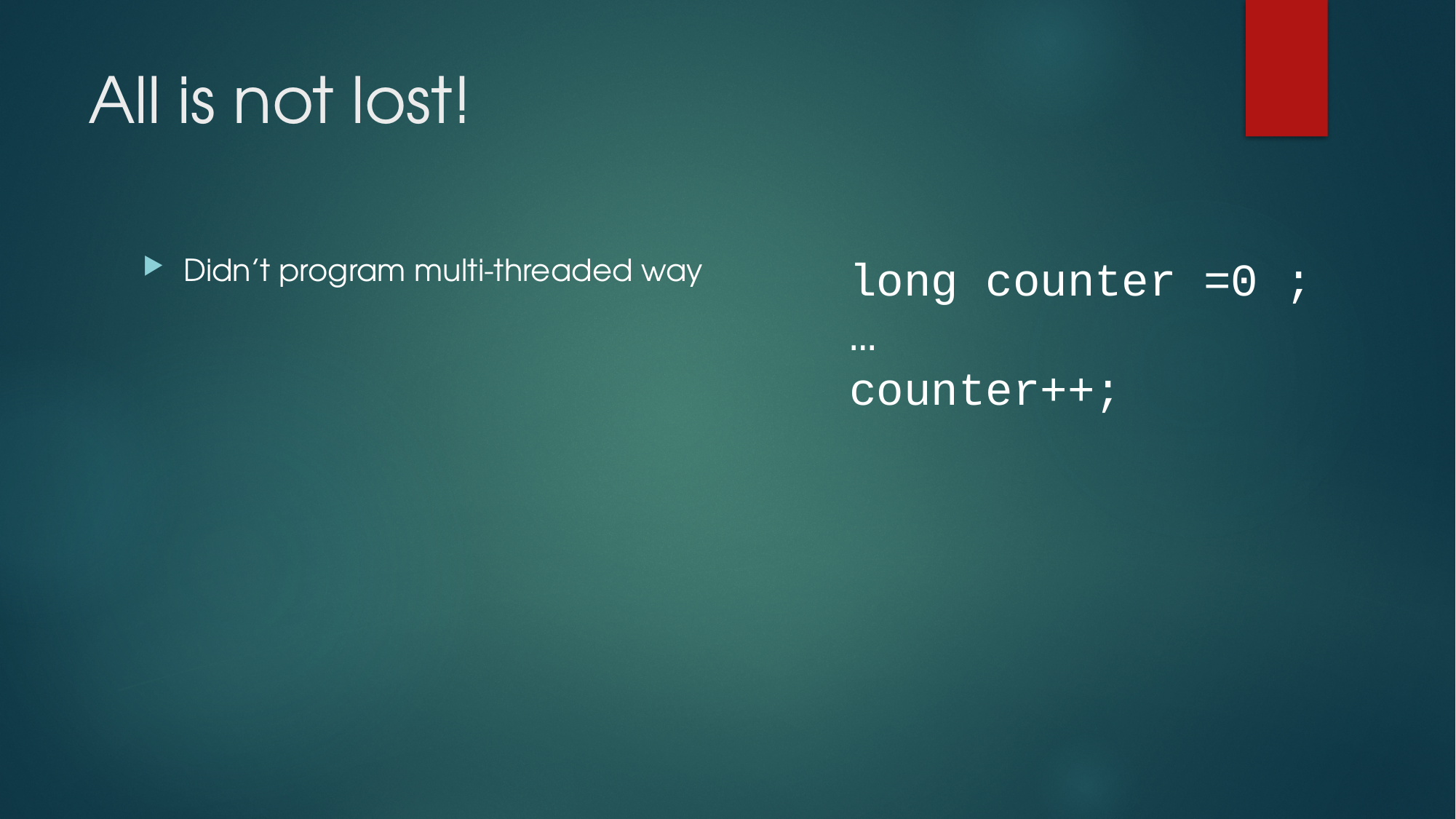

# All is not lost!
Didn’t program multi-threaded way
long counter =0 ;
…
counter++;